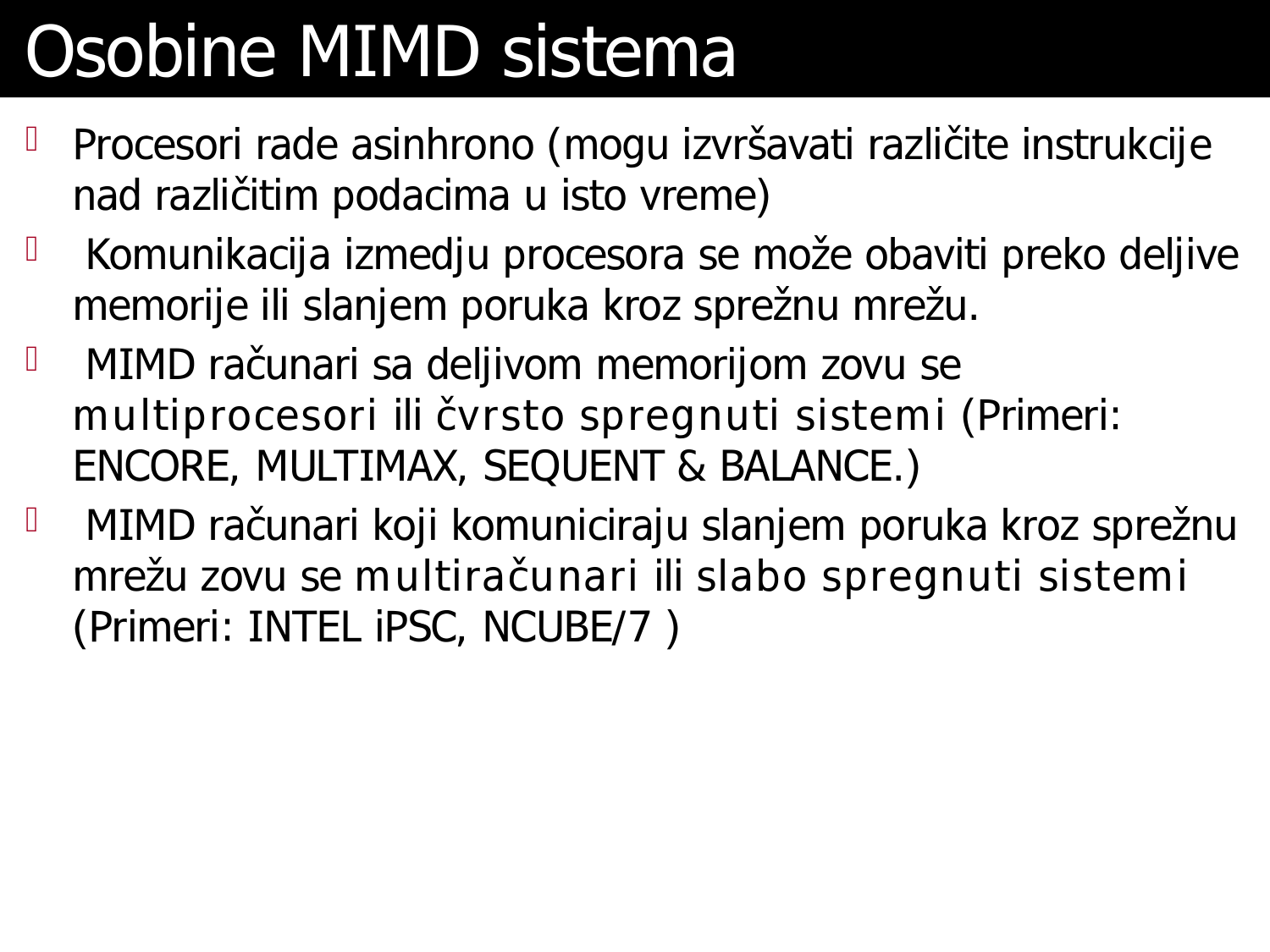

# Osobine MIMD sistema
Procesori rade asinhrono (mogu izvršavati različite instrukcije nad različitim podacima u isto vreme)
 Komunikacija izmedju procesora se može obaviti preko deljive memorije ili slanjem poruka kroz sprežnu mrežu.
 MIMD računari sa deljivom memorijom zovu se multiprocesori ili čvrsto spregnuti sistemi (Primeri: ENCORE, MULTIMAX, SEQUENT & BALANCE.)
 MIMD računari koji komuniciraju slanjem poruka kroz sprežnu mrežu zovu se multiračunari ili slabo spregnuti sistemi (Primeri: INTEL iPSC, NCUBE/7 )